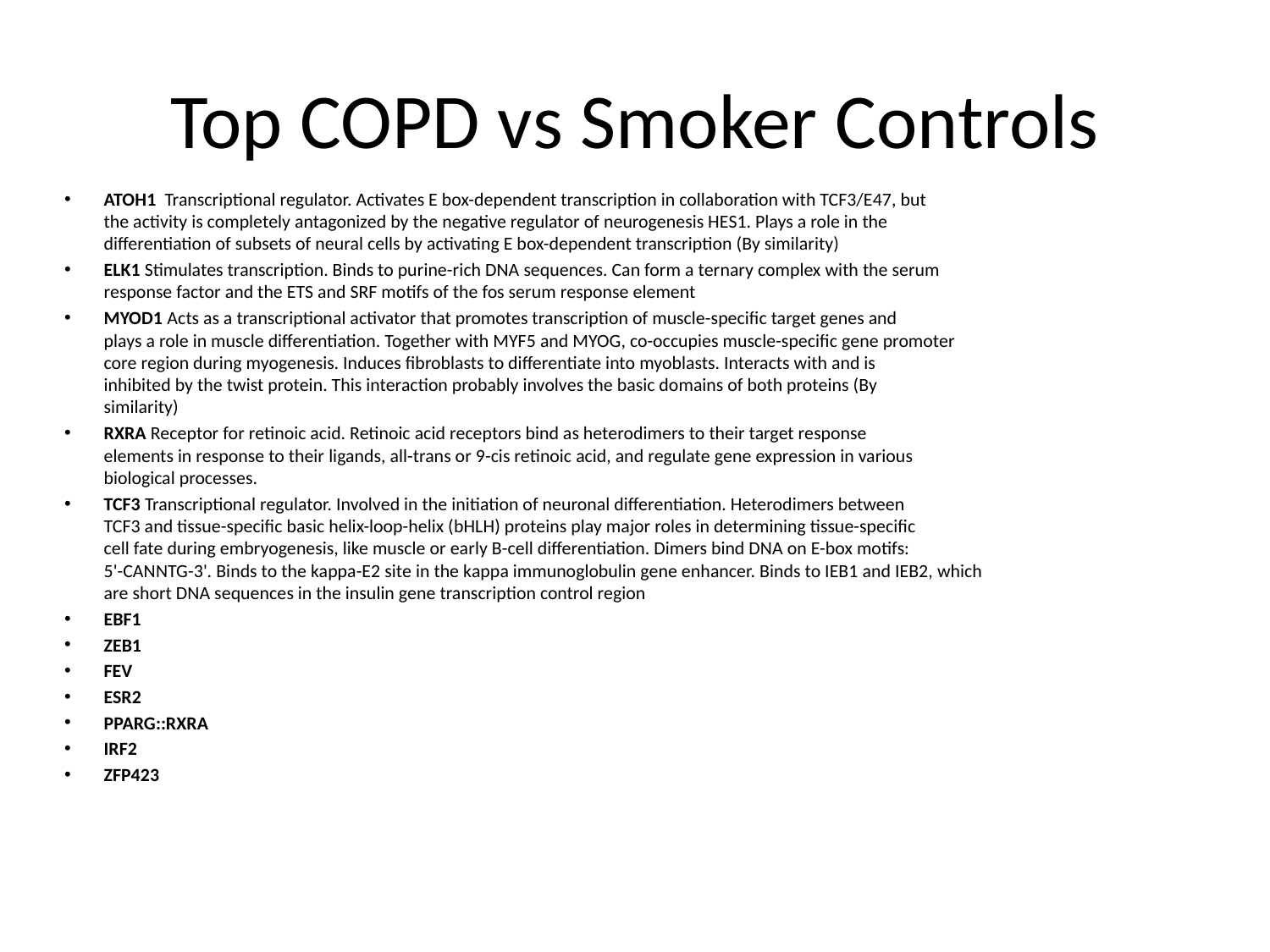

# Top COPD vs Smoker Controls
ATOH1  Transcriptional regulator. Activates E box-dependent transcription in collaboration with TCF3/E47, but
the activity is completely antagonized by the negative regulator of neurogenesis HES1. Plays a role in the
differentiation of subsets of neural cells by activating E box-dependent transcription (By similarity)
ELK1 Stimulates transcription. Binds to purine-rich DNA sequences. Can form a ternary complex with the serum
response factor and the ETS and SRF motifs of the fos serum response element
MYOD1 Acts as a transcriptional activator that promotes transcription of muscle-specific target genes and
plays a role in muscle differentiation. Together with MYF5 and MYOG, co-occupies muscle-specific gene promoter
core region during myogenesis. Induces fibroblasts to differentiate into myoblasts. Interacts with and is
inhibited by the twist protein. This interaction probably involves the basic domains of both proteins (By
similarity)
RXRA Receptor for retinoic acid. Retinoic acid receptors bind as heterodimers to their target response
elements in response to their ligands, all-trans or 9-cis retinoic acid, and regulate gene expression in various
biological processes.
TCF3 Transcriptional regulator. Involved in the initiation of neuronal differentiation. Heterodimers between
TCF3 and tissue-specific basic helix-loop-helix (bHLH) proteins play major roles in determining tissue-specific
cell fate during embryogenesis, like muscle or early B-cell differentiation. Dimers bind DNA on E-box motifs:
5'-CANNTG-3'. Binds to the kappa-E2 site in the kappa immunoglobulin gene enhancer. Binds to IEB1 and IEB2, which
are short DNA sequences in the insulin gene transcription control region
EBF1
ZEB1
FEV
ESR2
PPARG::RXRA
IRF2
ZFP423